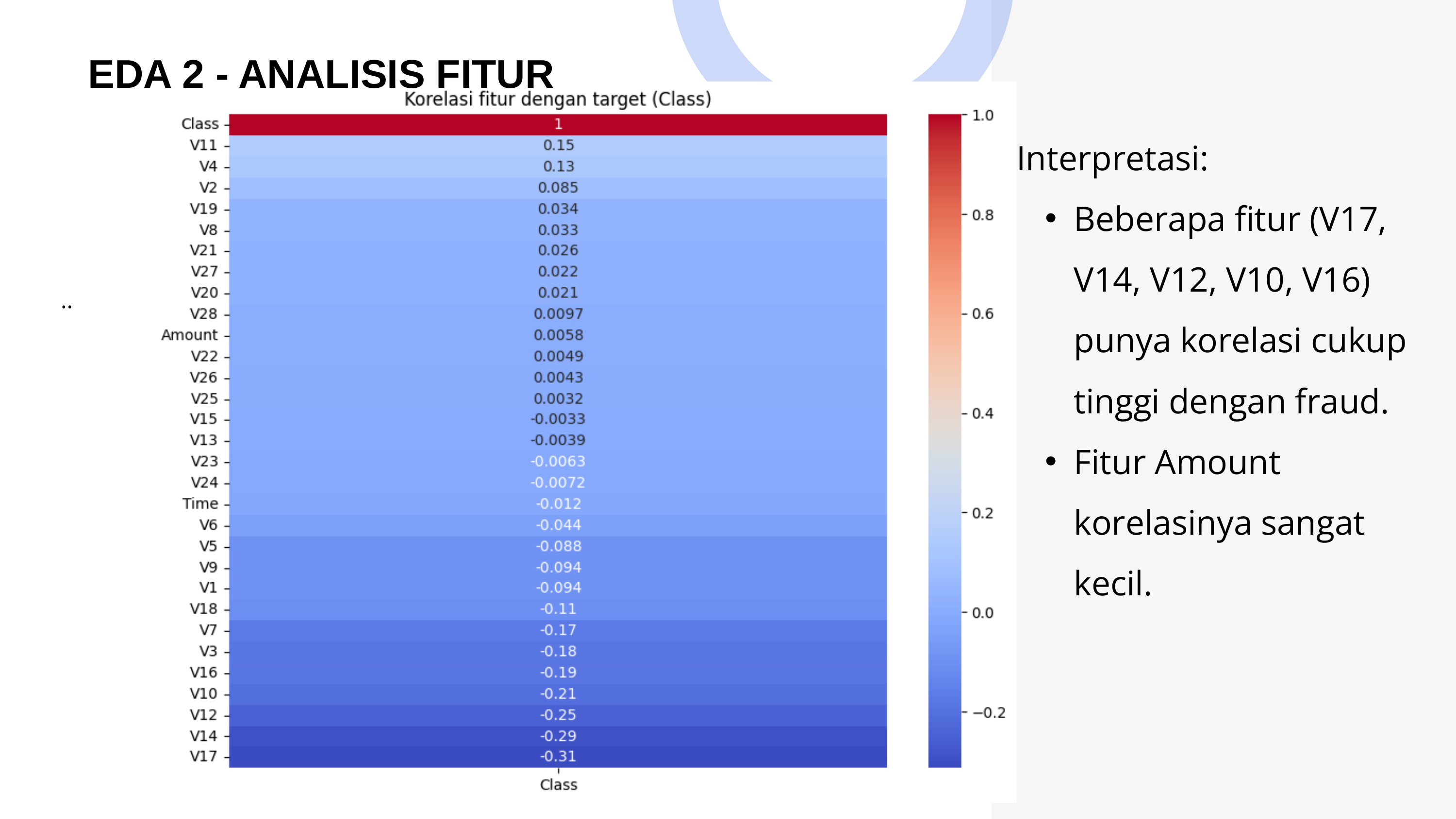

EDA 2 - ANALISIS FITUR

Interpretasi:
Beberapa fitur (V17, V14, V12, V10, V16) punya korelasi cukup tinggi dengan fraud.
Fitur Amount korelasinya sangat kecil.

..